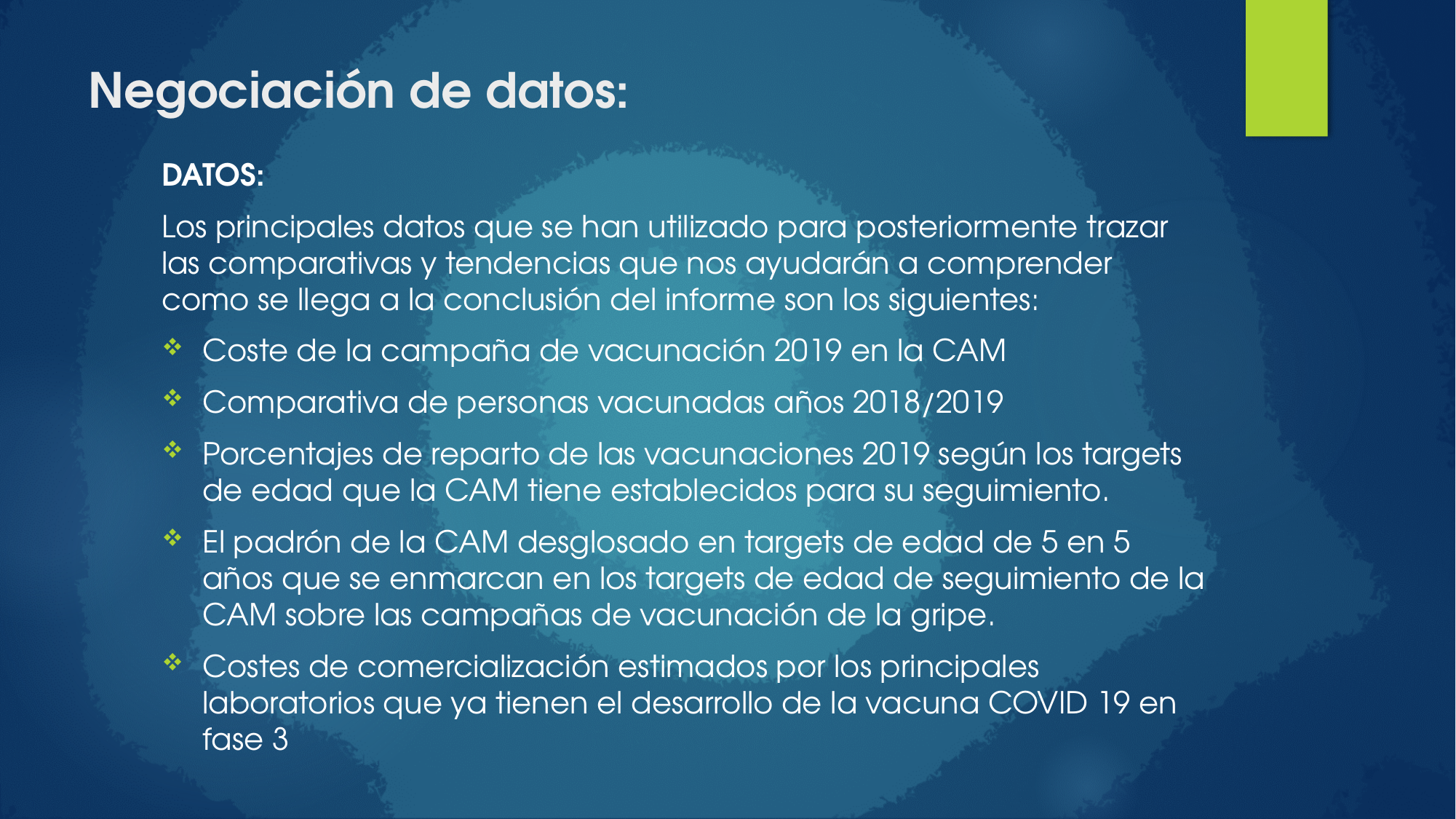

# Negociación de datos:
DATOS:
Los principales datos que se han utilizado para posteriormente trazar las comparativas y tendencias que nos ayudarán a comprender como se llega a la conclusión del informe son los siguientes:
Coste de la campaña de vacunación 2019 en la CAM
Comparativa de personas vacunadas años 2018/2019
Porcentajes de reparto de las vacunaciones 2019 según los targets de edad que la CAM tiene establecidos para su seguimiento.
El padrón de la CAM desglosado en targets de edad de 5 en 5 años que se enmarcan en los targets de edad de seguimiento de la CAM sobre las campañas de vacunación de la gripe.
Costes de comercialización estimados por los principales laboratorios que ya tienen el desarrollo de la vacuna COVID 19 en fase 3